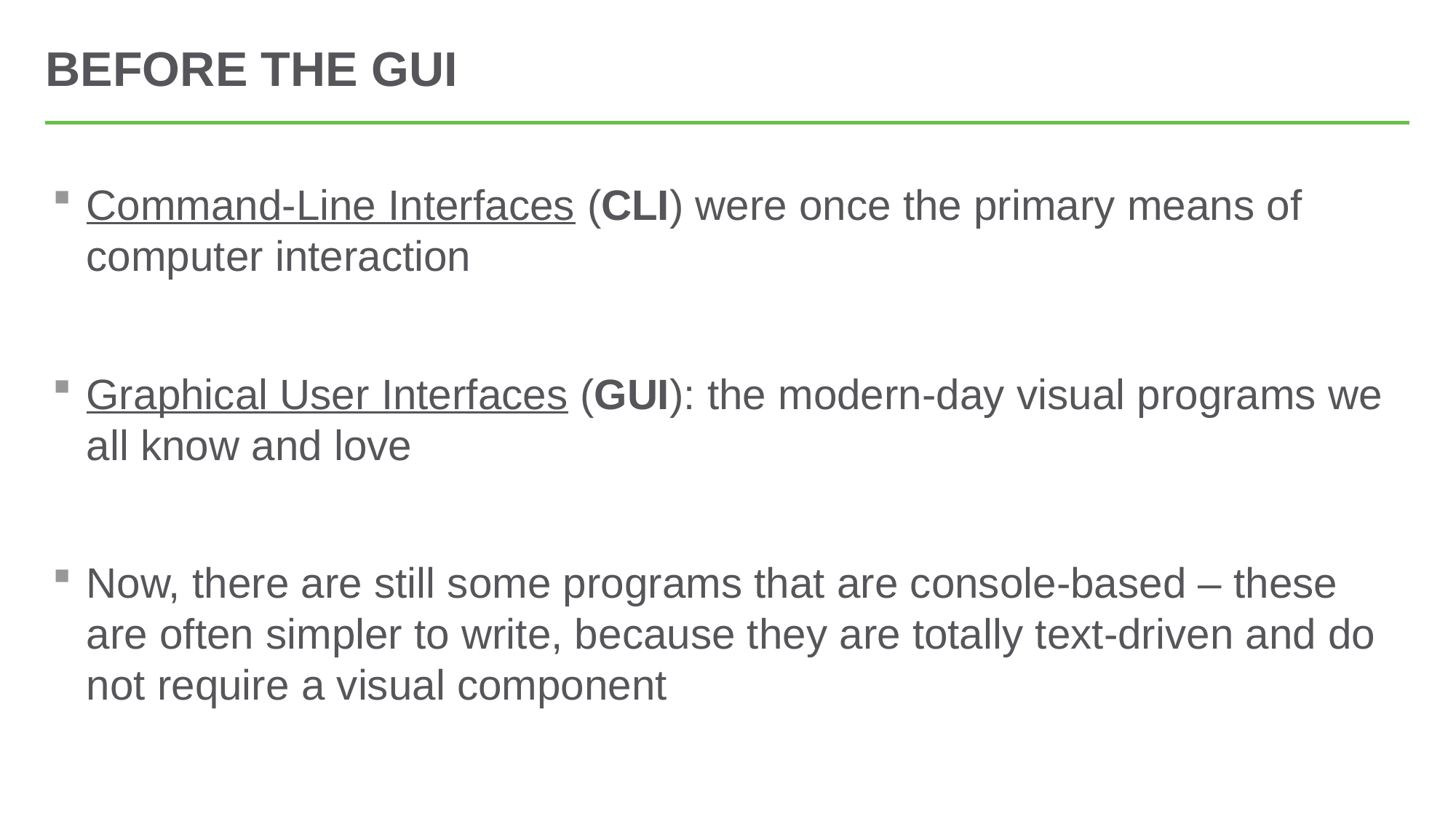

# Before The Gui
Command-Line Interfaces (CLI) were once the primary means of computer interaction

Graphical User Interfaces (GUI): the modern-day visual programs we all know and love

Now, there are still some programs that are console-based – these are often simpler to write, because they are totally text-driven and do not require a visual component